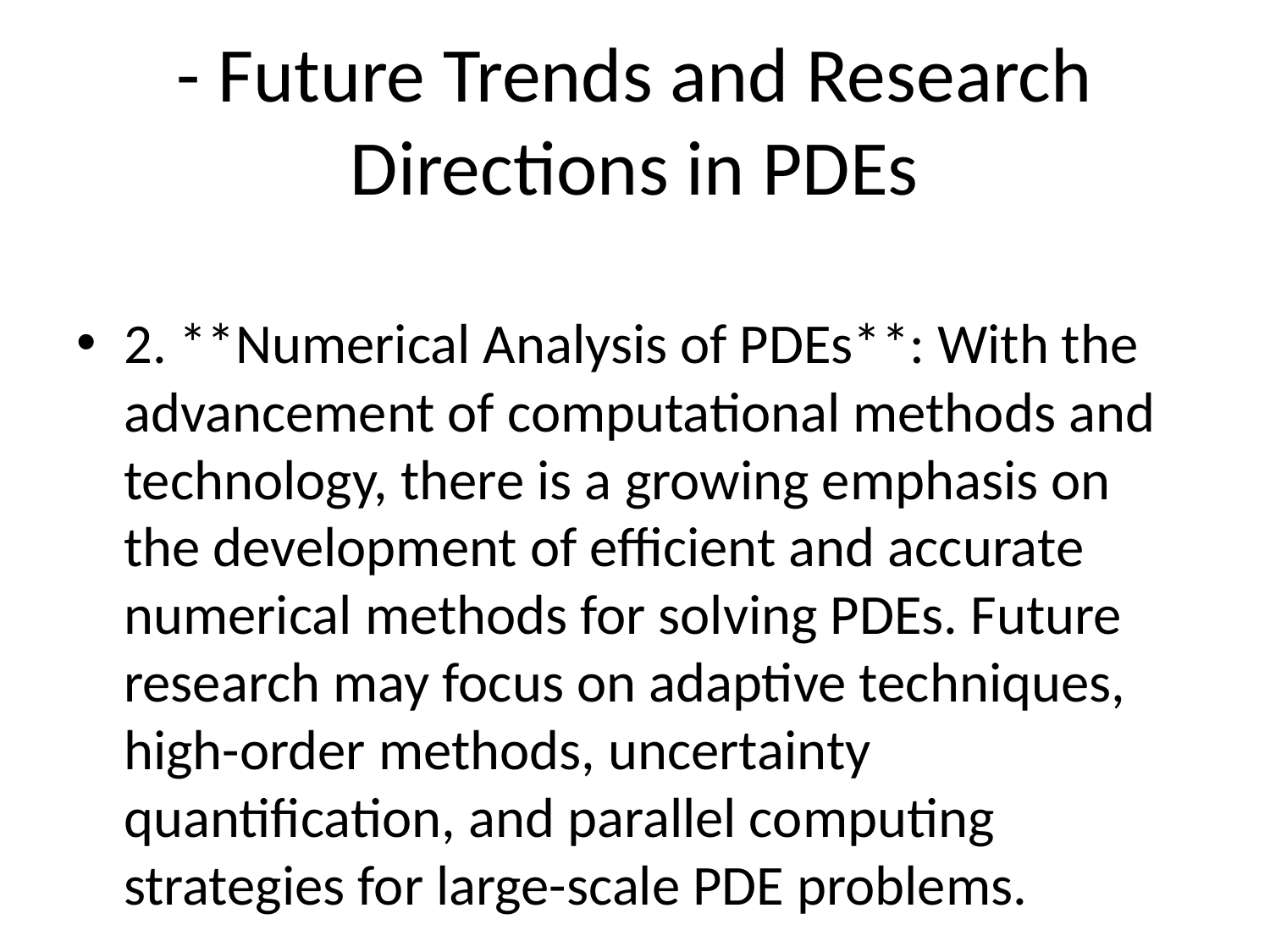

# - Future Trends and Research Directions in PDEs

2. **Numerical Analysis of PDEs**: With the advancement of computational methods and technology, there is a growing emphasis on the development of efficient and accurate numerical methods for solving PDEs. Future research may focus on adaptive techniques, high-order methods, uncertainty quantification, and parallel computing strategies for large-scale PDE problems.